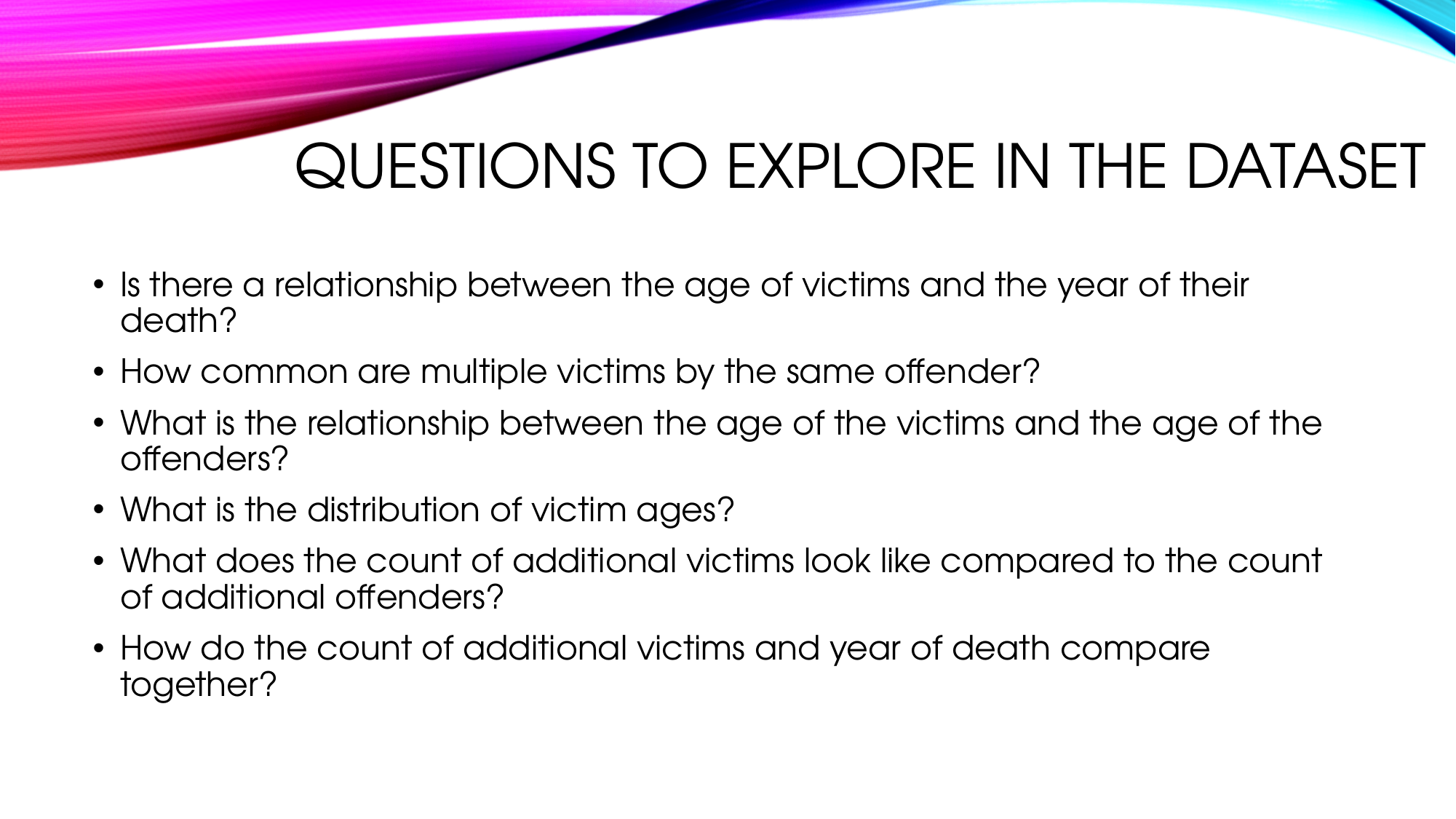

# Questions to explore in the dataset
Is there a relationship between the age of victims and the year of their death?
How common are multiple victims by the same offender?
What is the relationship between the age of the victims and the age of the offenders?
What is the distribution of victim ages?
What does the count of additional victims look like compared to the count of additional offenders?
How do the count of additional victims and year of death compare together?